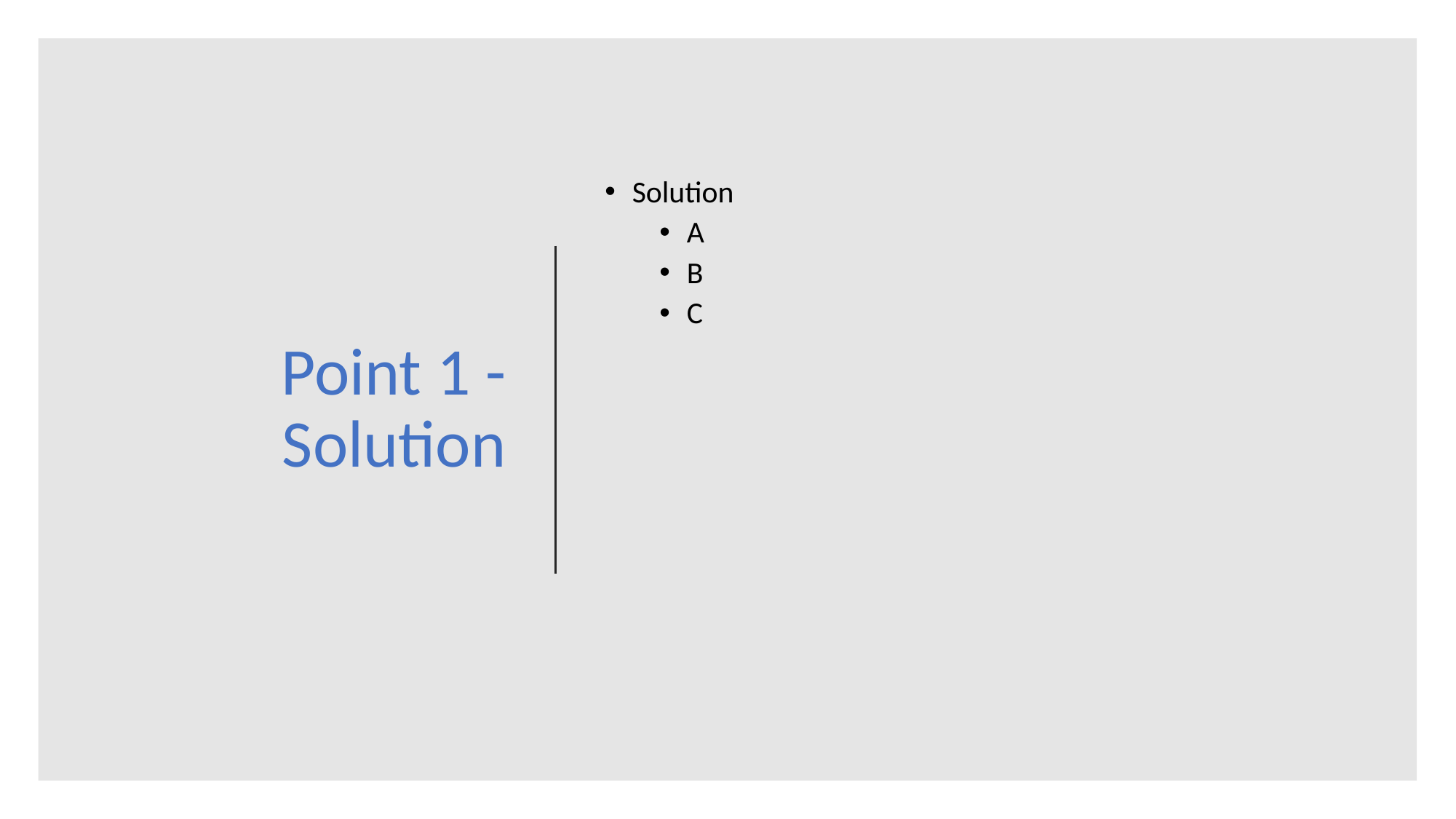

# Point 1 - Solution
Solution
A
B
C